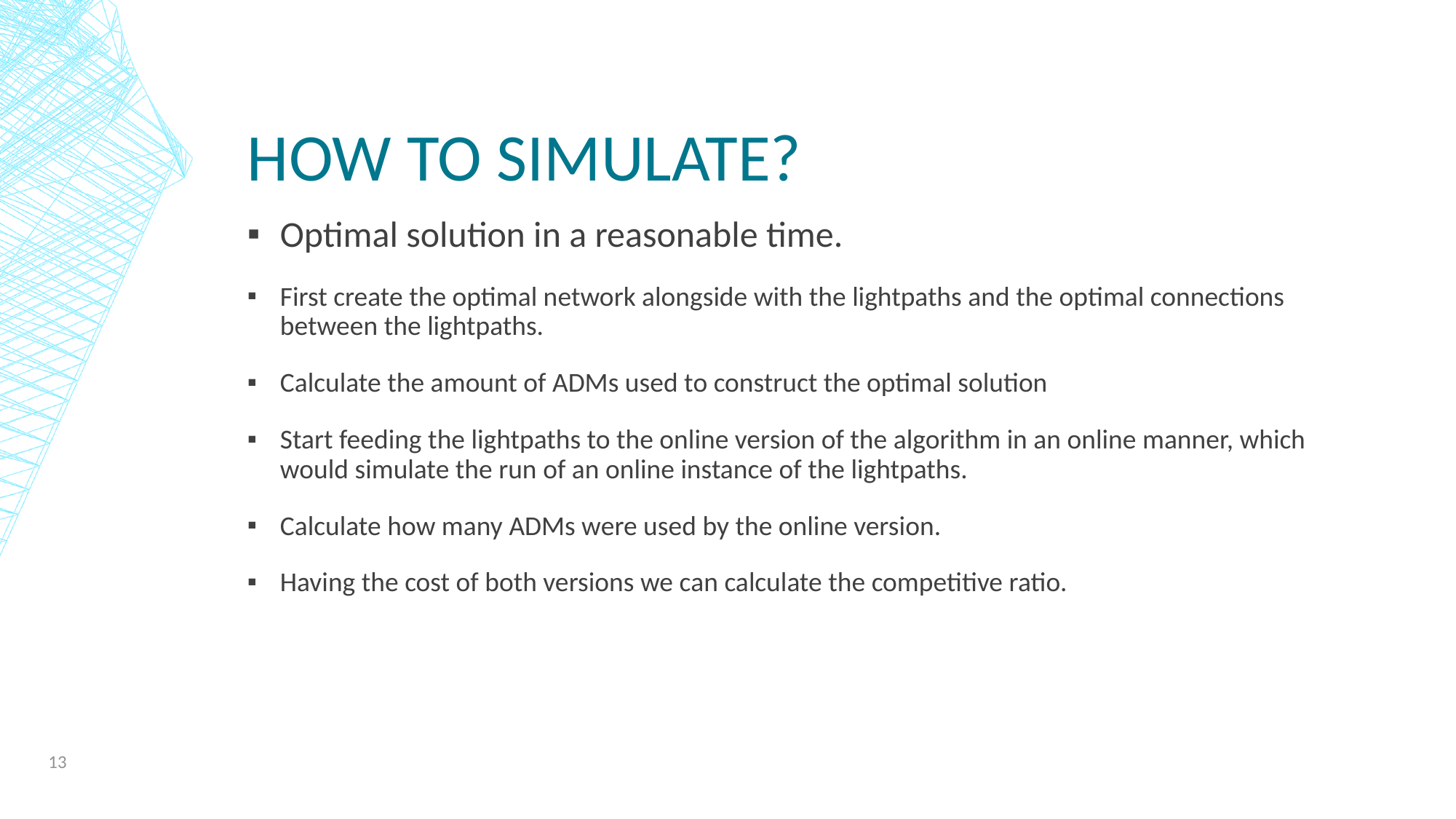

# How to simulate?
Optimal solution in a reasonable time.
First create the optimal network alongside with the lightpaths and the optimal connections between the lightpaths.
Calculate the amount of ADMs used to construct the optimal solution
Start feeding the lightpaths to the online version of the algorithm in an online manner, which would simulate the run of an online instance of the lightpaths.
Calculate how many ADMs were used by the online version.
Having the cost of both versions we can calculate the competitive ratio.

13